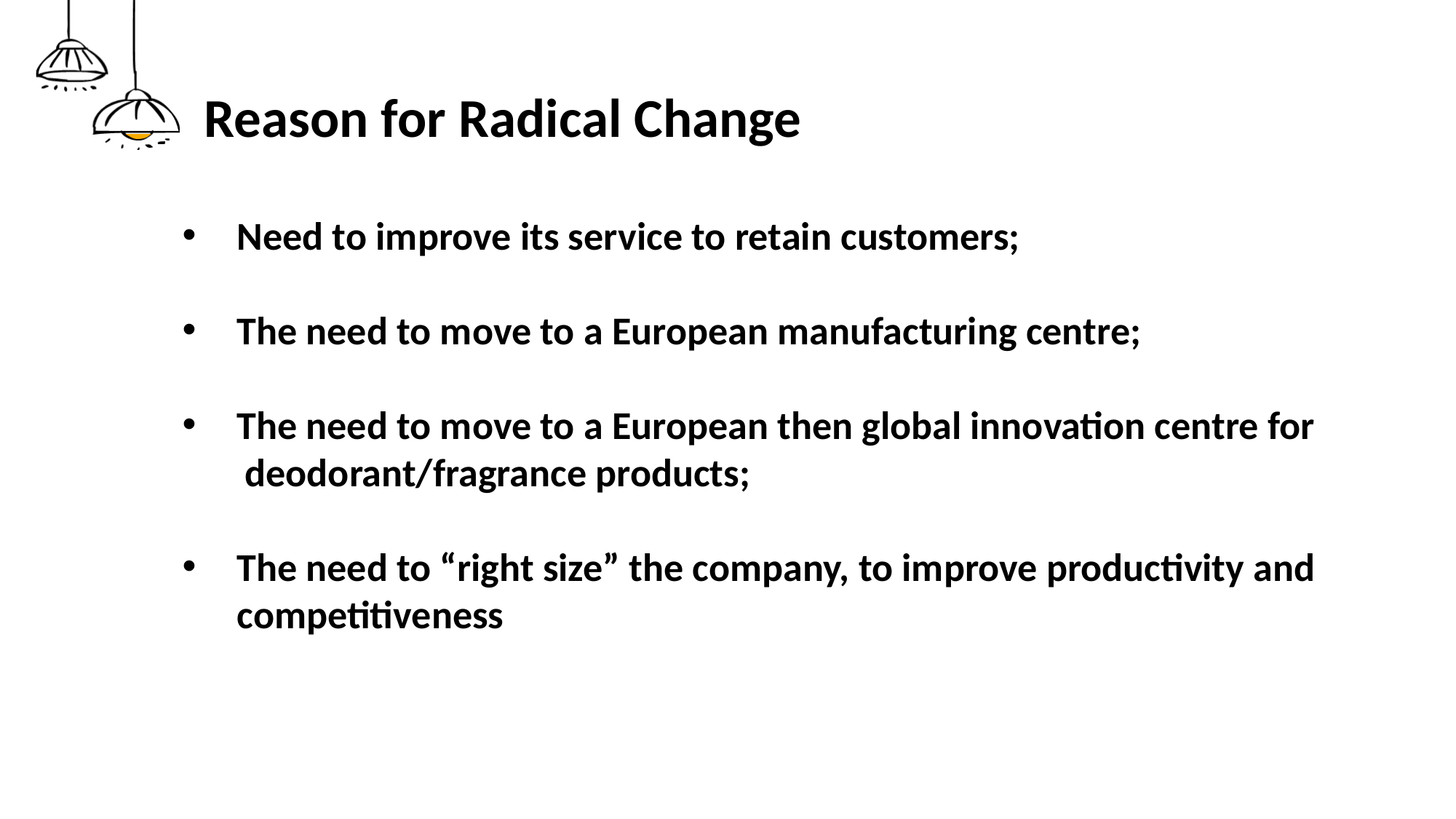

# Reason for Radical Change
Need to improve its service to retain customers;

The need to move to a European manufacturing centre;

The need to move to a European then global innovation centre for
       deodorant/fragrance products;

The need to “right size” the company, to improve productivity and competitiveness